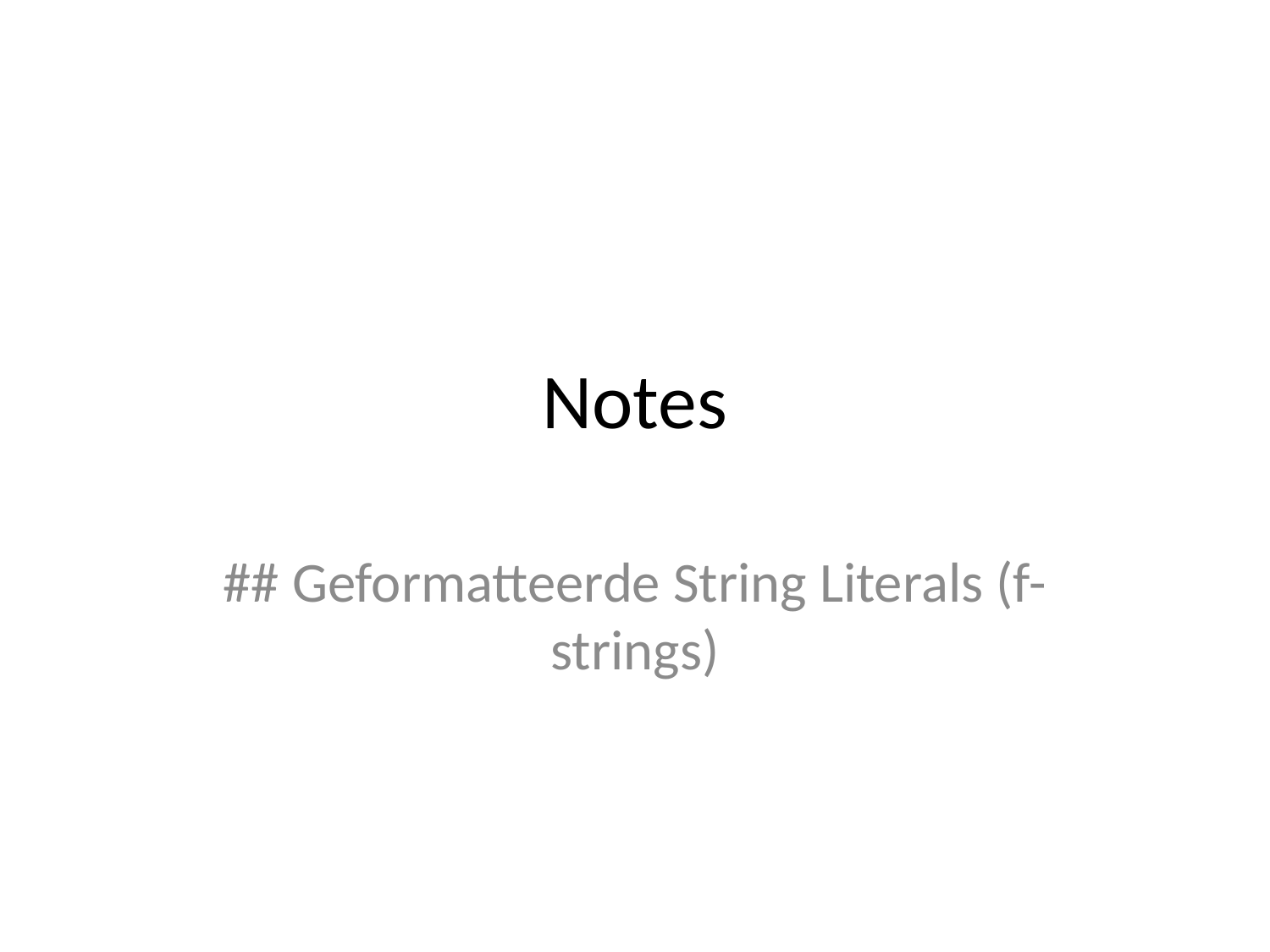

# Notes
## Geformatteerde String Literals (f-strings)